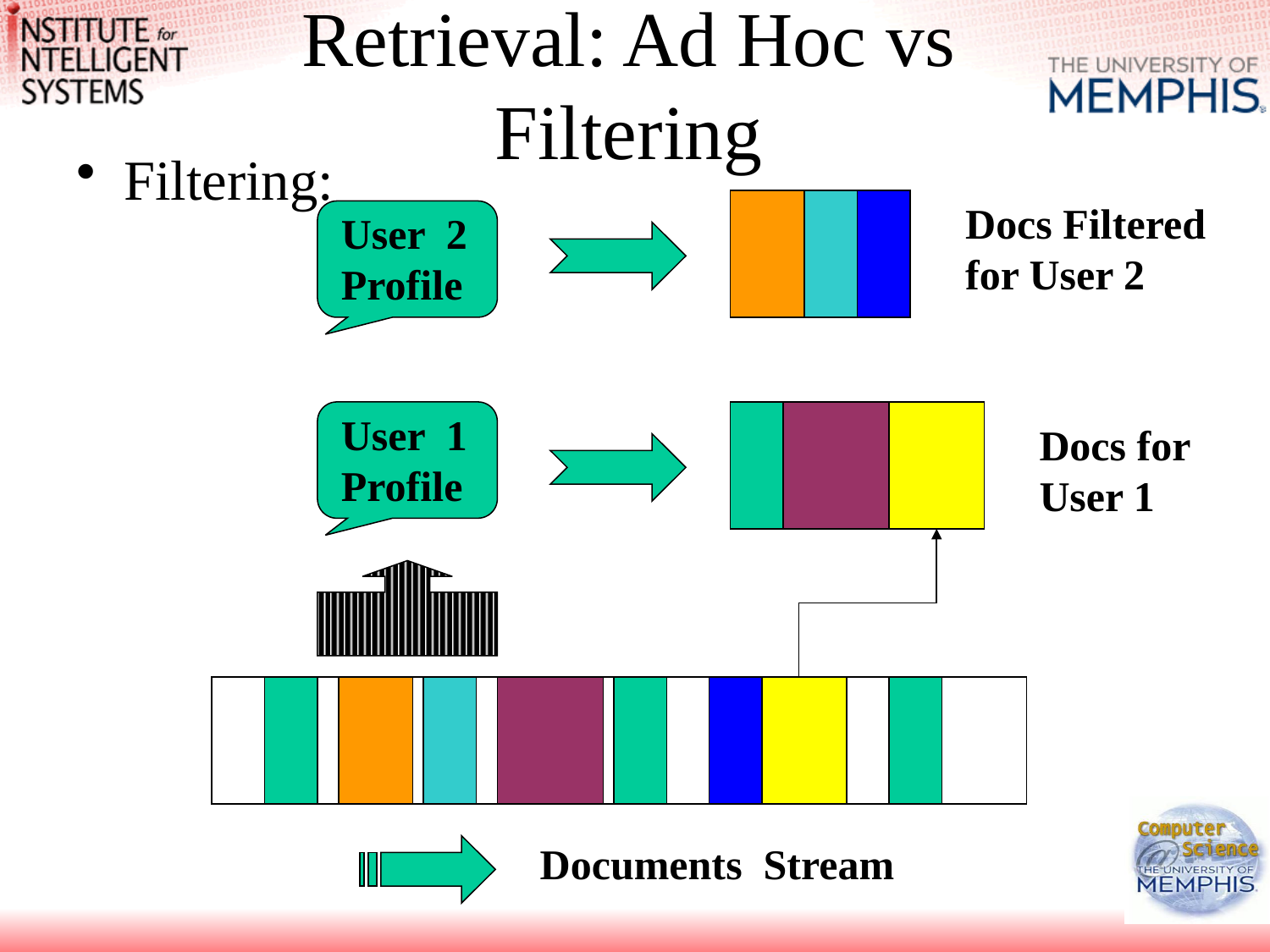

Retrieval: Ad Hoc vs Filtering
Filtering:

Docs Filtered
for User 2

User  2
Profile

User  1
Profile

Docs for
User 1

Documents  Stream